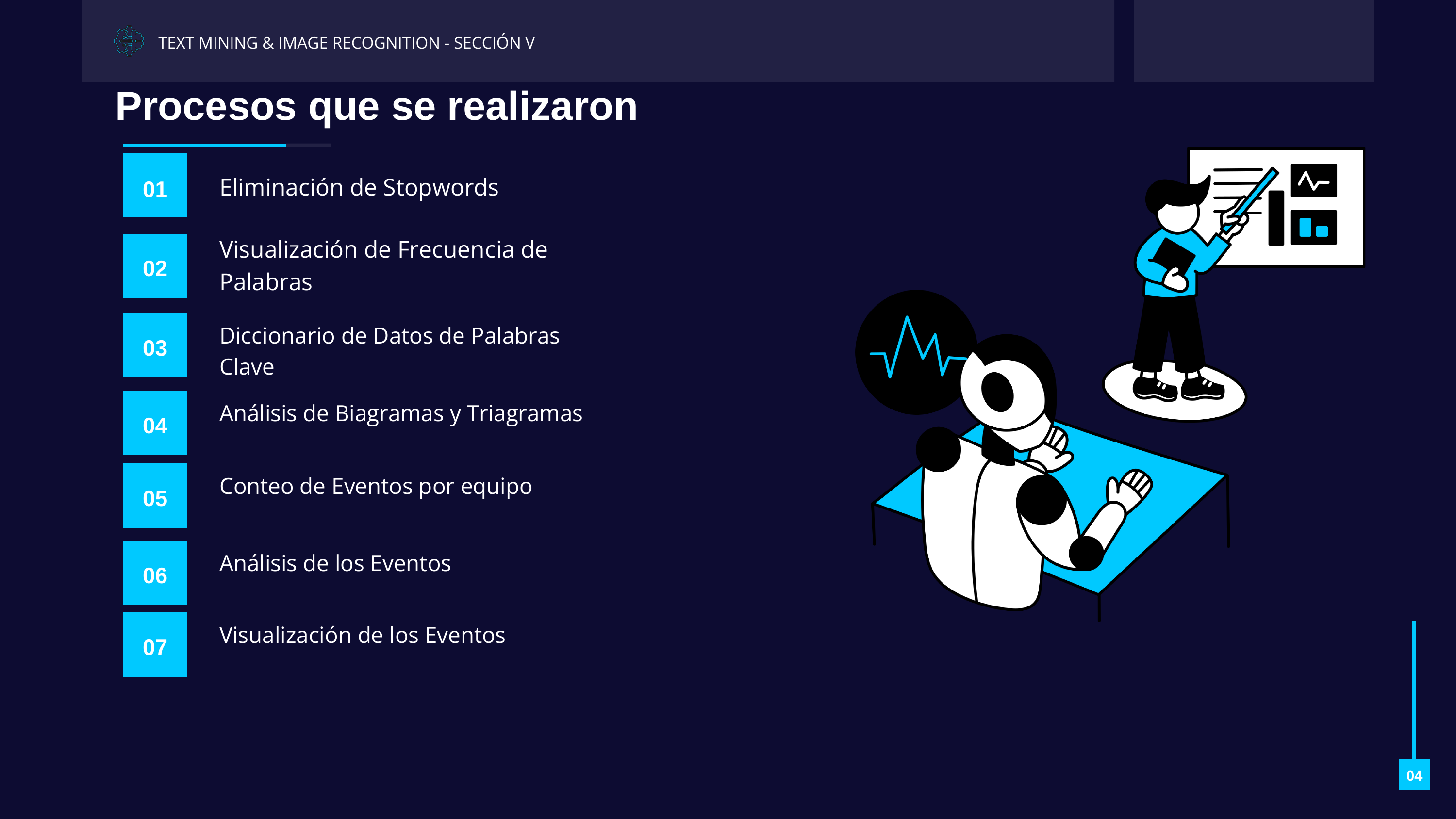

TEXT MINING & IMAGE RECOGNITION - SECCIÓN V
Procesos que se realizaron

Eliminación de Stopwords
01
Visualización de Frecuencia de Palabras

02

Diccionario de Datos de Palabras Clave
03

Análisis de Biagramas y Triagramas
04

Conteo de Eventos por equipo
05

Análisis de los Eventos
06

Visualización de los Eventos

07

04